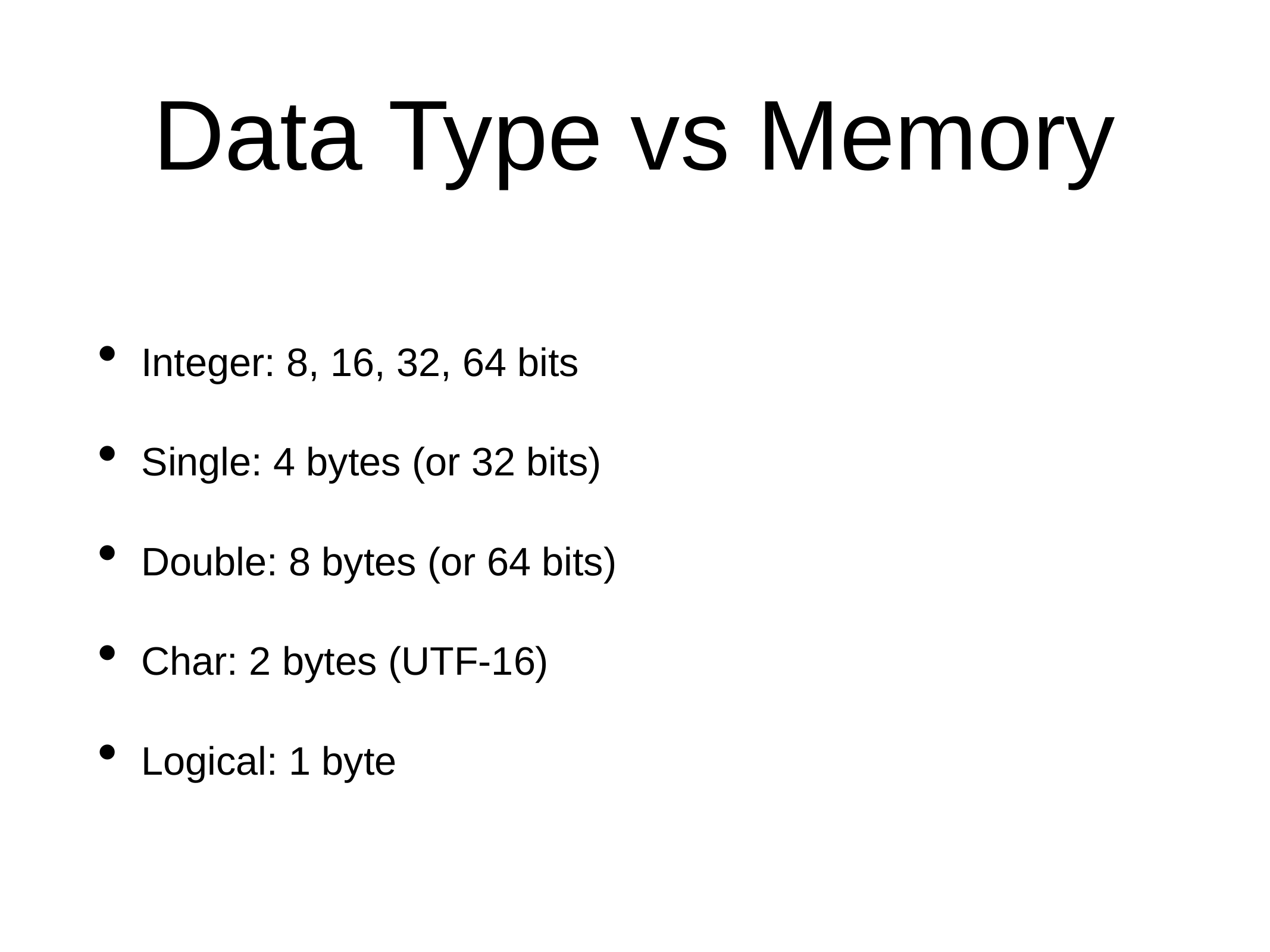

# Data Type vs Memory
Integer: 8, 16, 32, 64 bits
Single: 4 bytes (or 32 bits)
Double: 8 bytes (or 64 bits)
Char: 2 bytes (UTF-16)
Logical: 1 byte